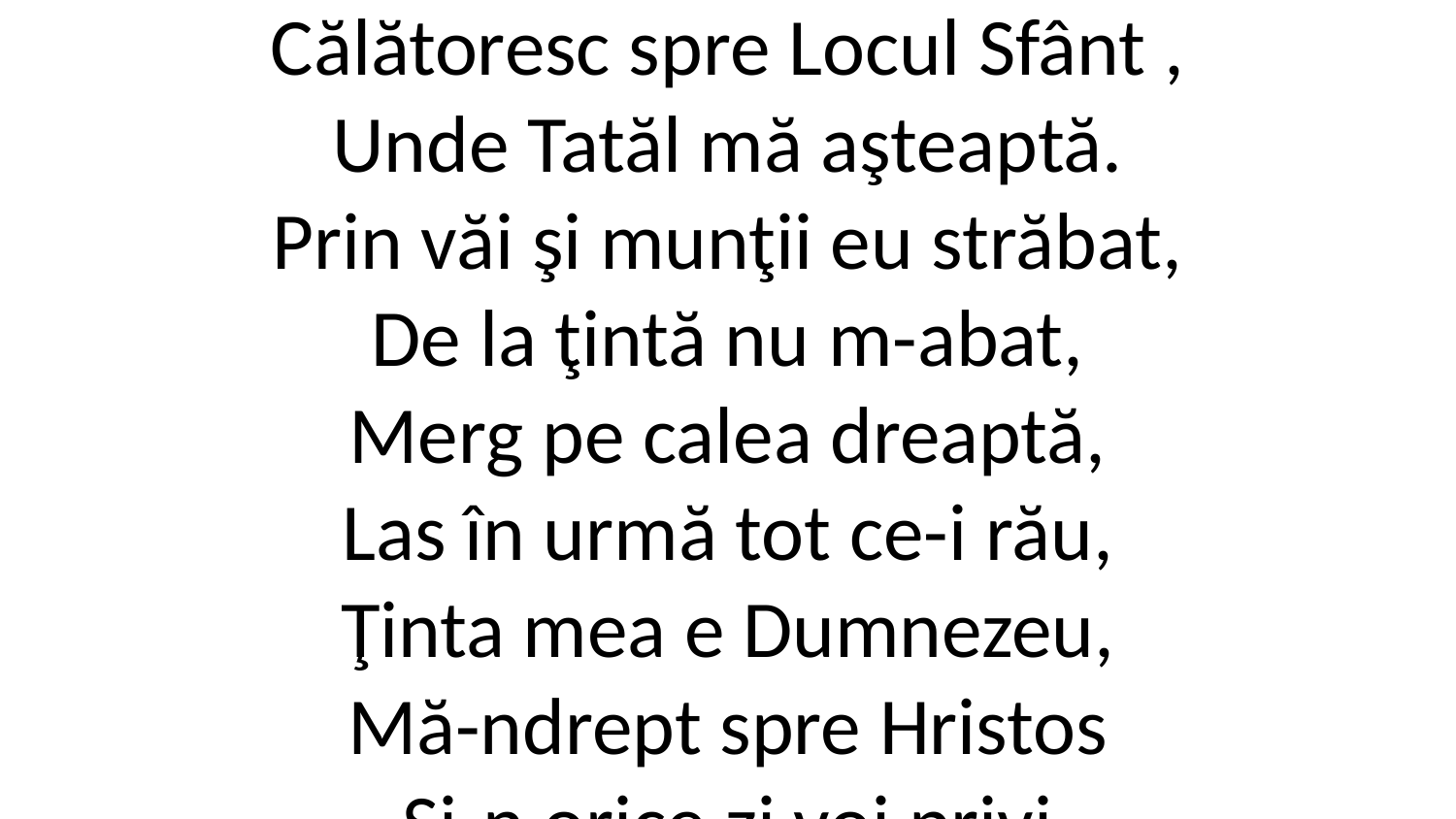

1. Sunt călător pe-acest pământ,
Călătoresc spre Locul Sfânt ,
Unde Tatăl mă aşteaptă.
Prin văi şi munţii eu străbat,
De la ţintă nu m-abat,
Merg pe calea dreaptă,
Las în urmă tot ce-i rău,
Ţinta mea e Dumnezeu,
Mă-ndrept spre Hristos
Şi-n orice zi voi privi
Spre cerul luminos.